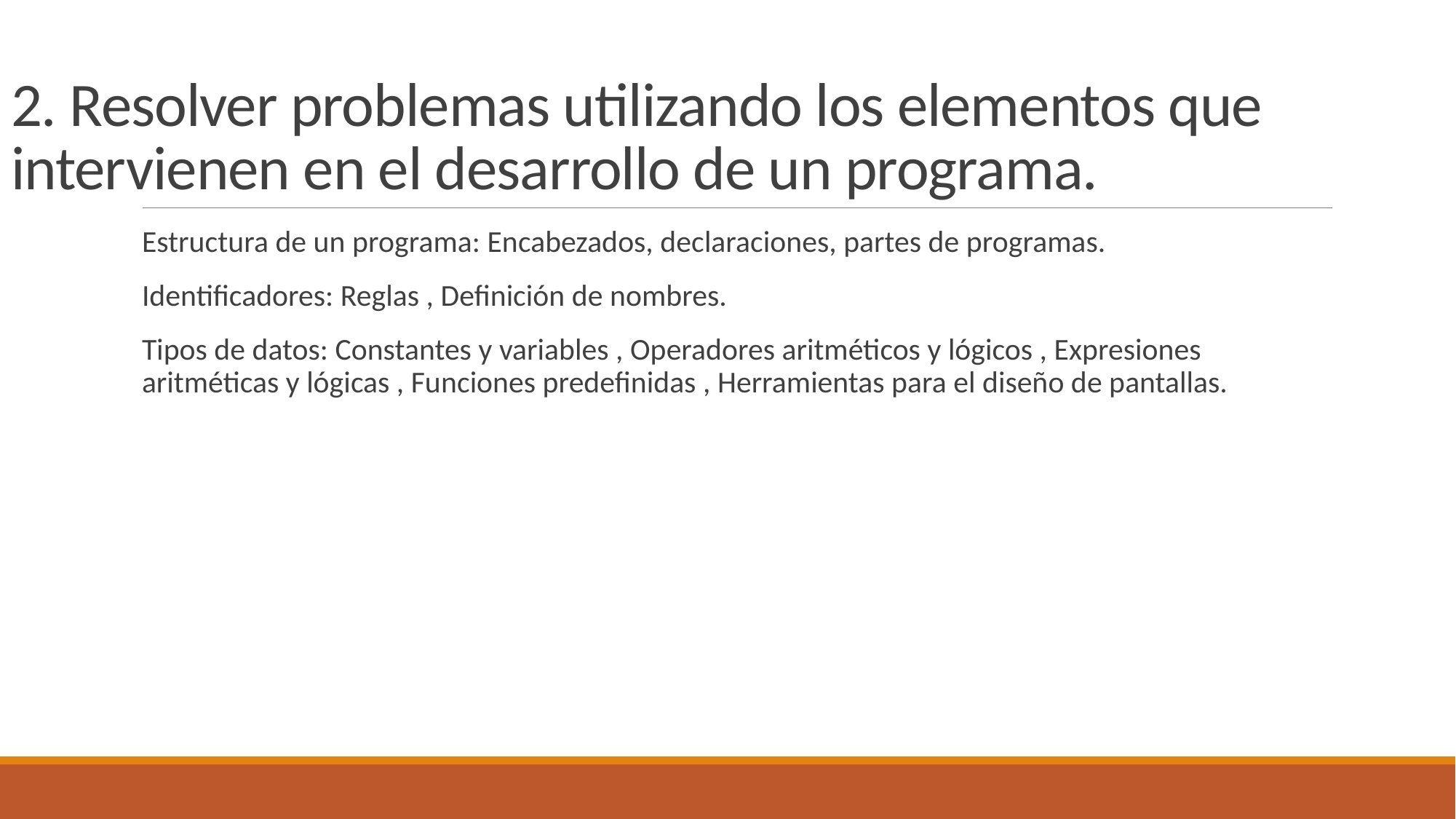

# 2. Resolver problemas utilizando los elementos que intervienen en el desarrollo de un programa.
Estructura de un programa: Encabezados, declaraciones, partes de programas.
Identificadores: Reglas , Definición de nombres.
Tipos de datos: Constantes y variables , Operadores aritméticos y lógicos , Expresiones aritméticas y lógicas , Funciones predefinidas , Herramientas para el diseño de pantallas.